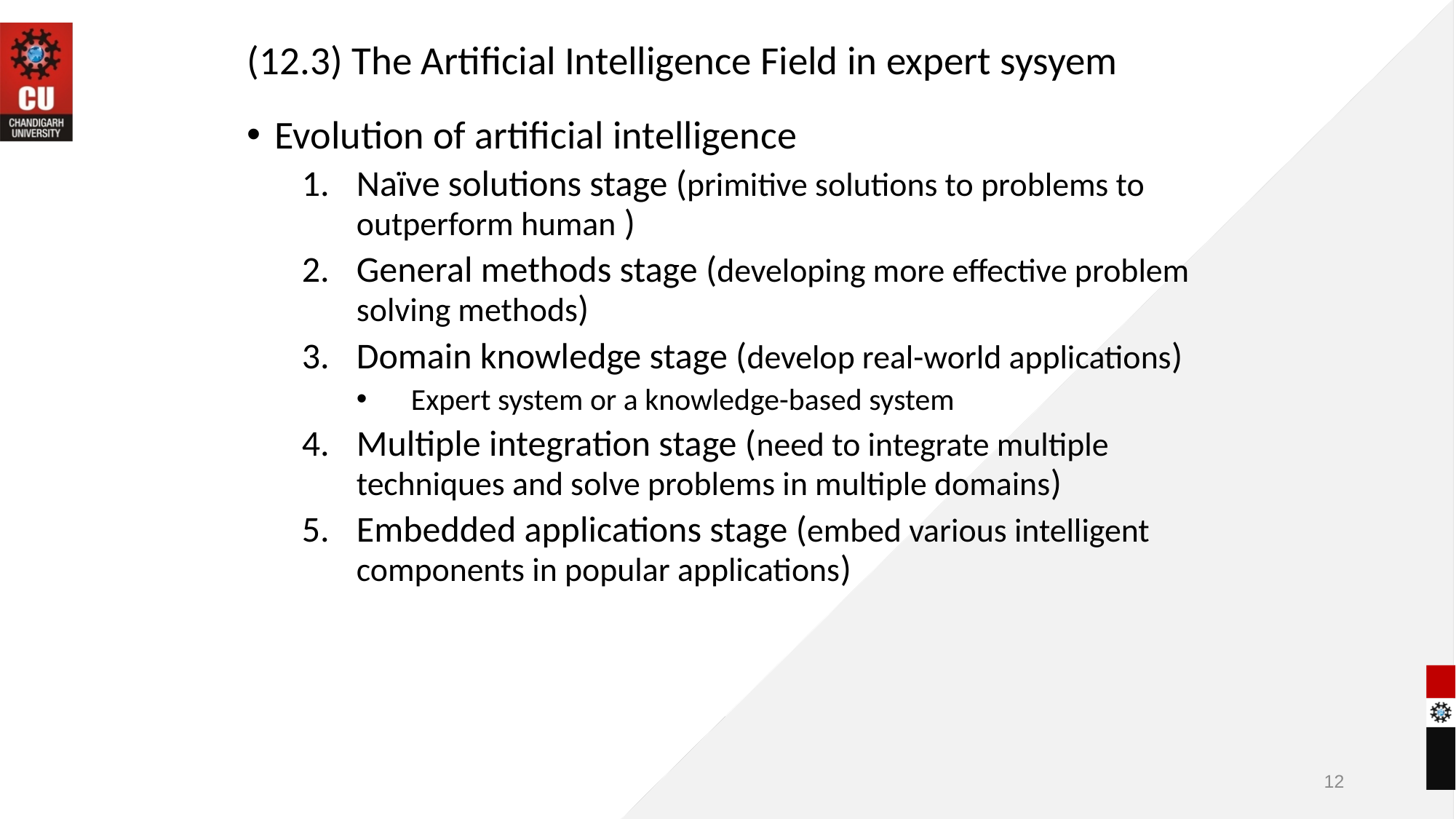

# (12.3) The Artificial Intelligence Field in expert sysyem
Evolution of artificial intelligence
Naïve solutions stage (primitive solutions to problems to outperform human )
General methods stage (developing more effective problem solving methods)
Domain knowledge stage (develop real-world applications)
Expert system or a knowledge-based system
Multiple integration stage (need to integrate multiple techniques and solve problems in multiple domains)
Embedded applications stage (embed various intelligent components in popular applications)
12